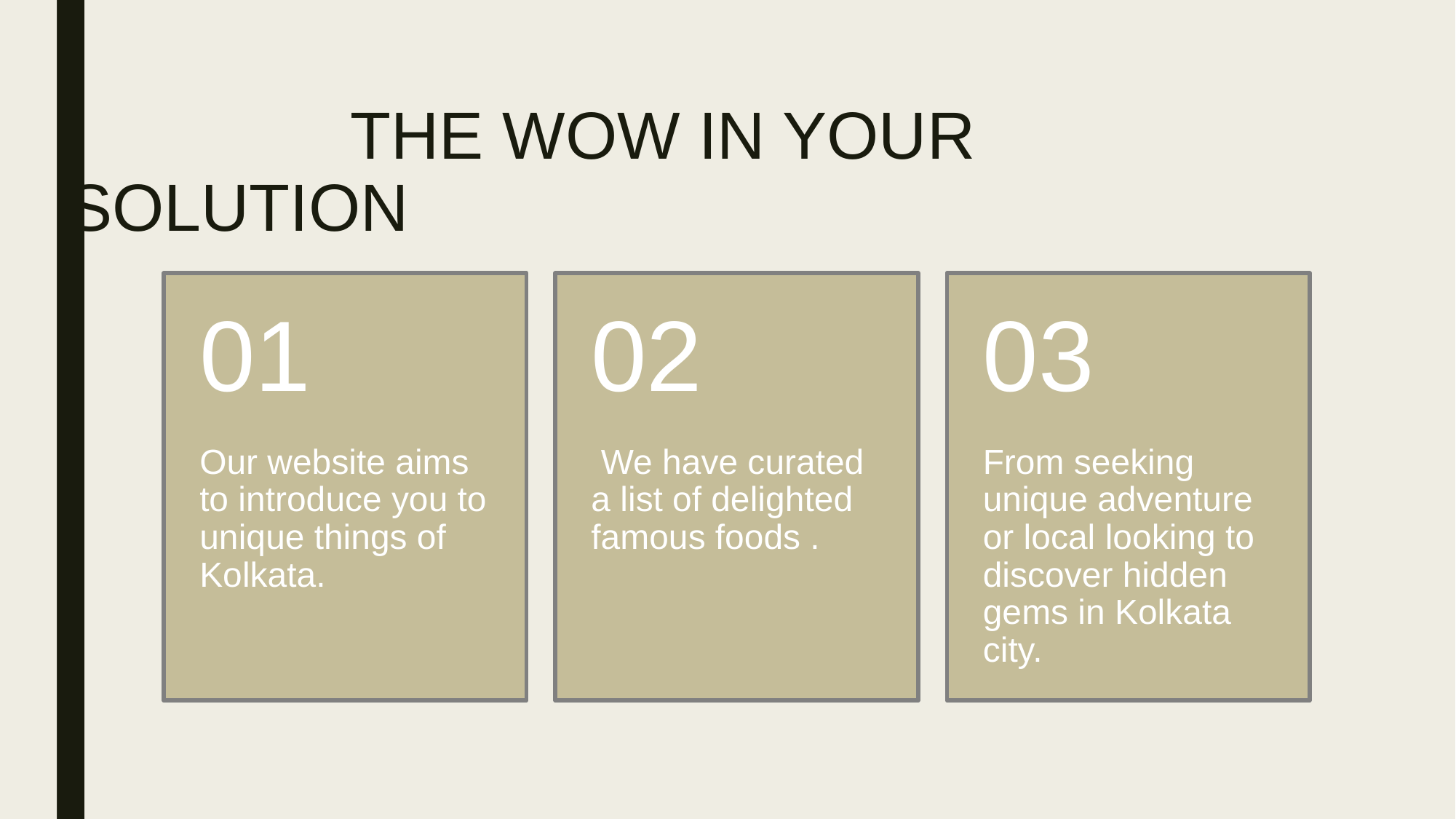

# THE WOW IN YOUR SOLUTION
Our website aims to introduce you to unique things of Kolkata.
01
 We have curated a list of delighted famous foods .
02
From seeking unique adventure or local looking to discover hidden gems in Kolkata city.
03